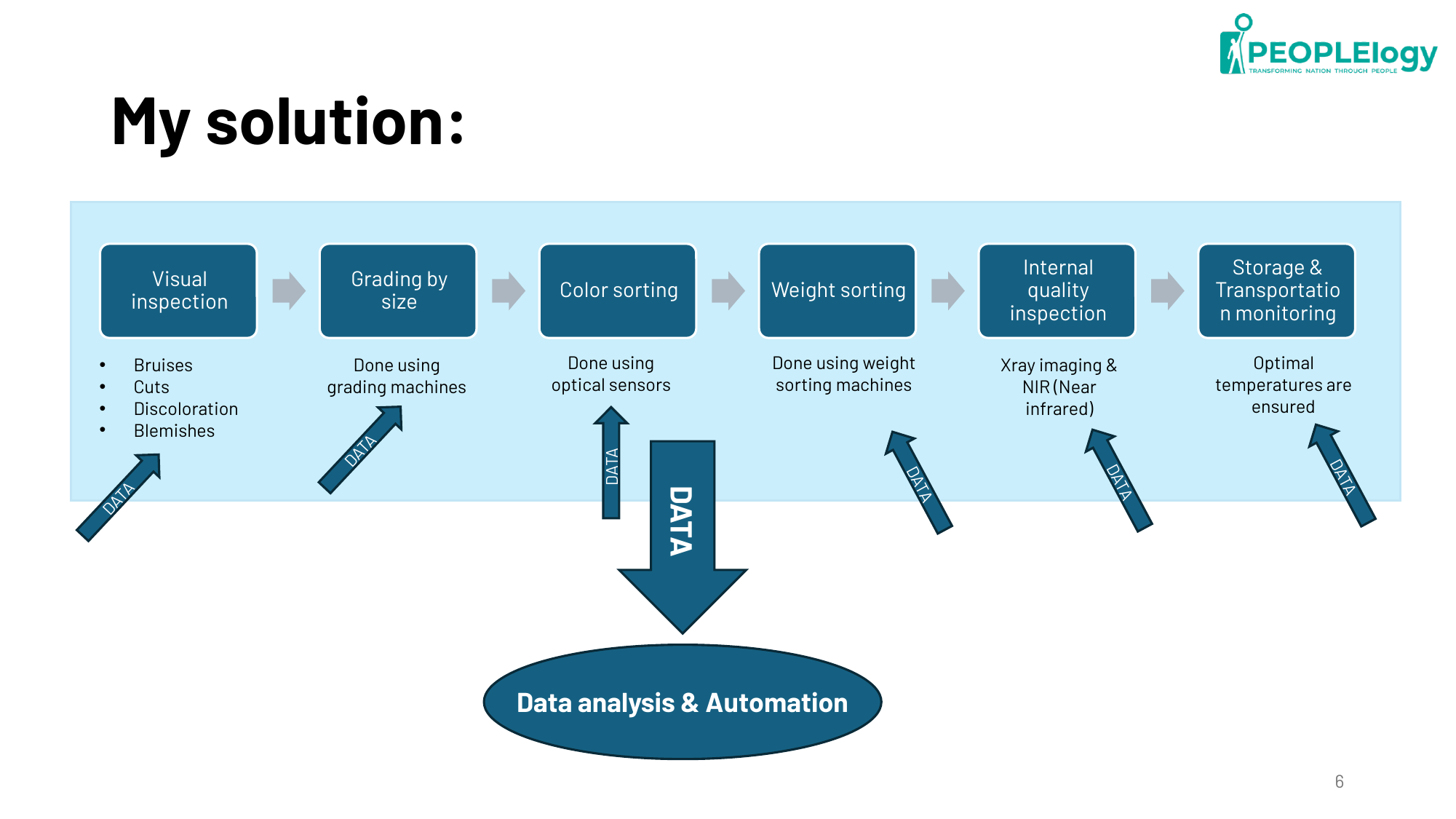

# My solution:
Visual inspection

Grading by size

Color sorting

Weight sorting

Internal quality inspection

Storage & Transportation monitoring

Done using optical sensors
Done using weight sorting machines
Optimal temperatures are ensured
Done using grading machines
Xray imaging & NIR (Near infrared)
Bruises
Cuts
Discoloration
Blemishes
DATA
DATA
DATA
DATA
DATA
DATA
DATA

Data analysis & Automation
6